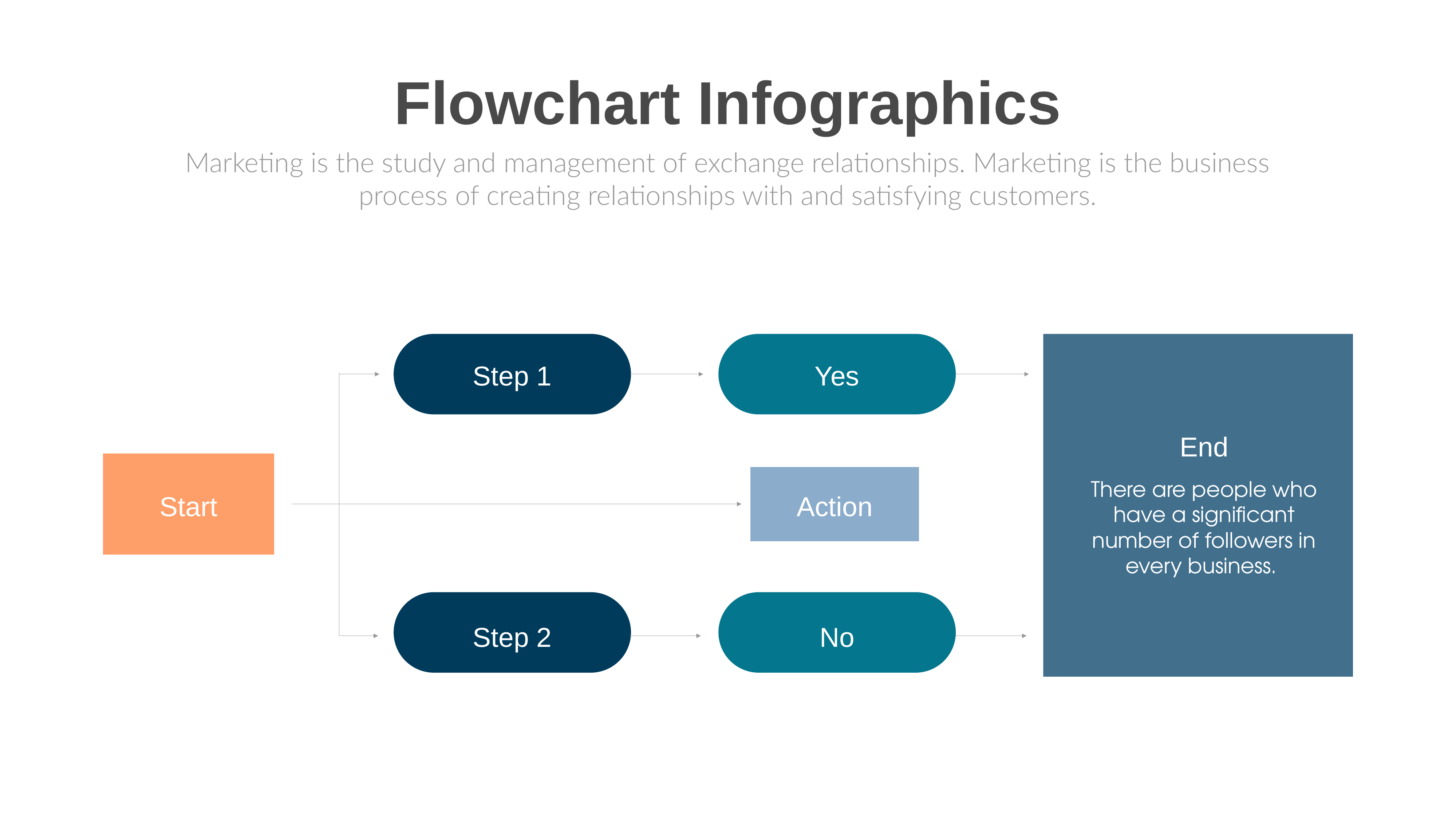

Flowchart Infographics
Marketing is the study and management of exchange relationships. Marketing is the business process of creating relationships with and satisfying customers.

End
There are people who have a significant number of followers in every business.
Step 1
Yes

Start
Action

Step 2
No